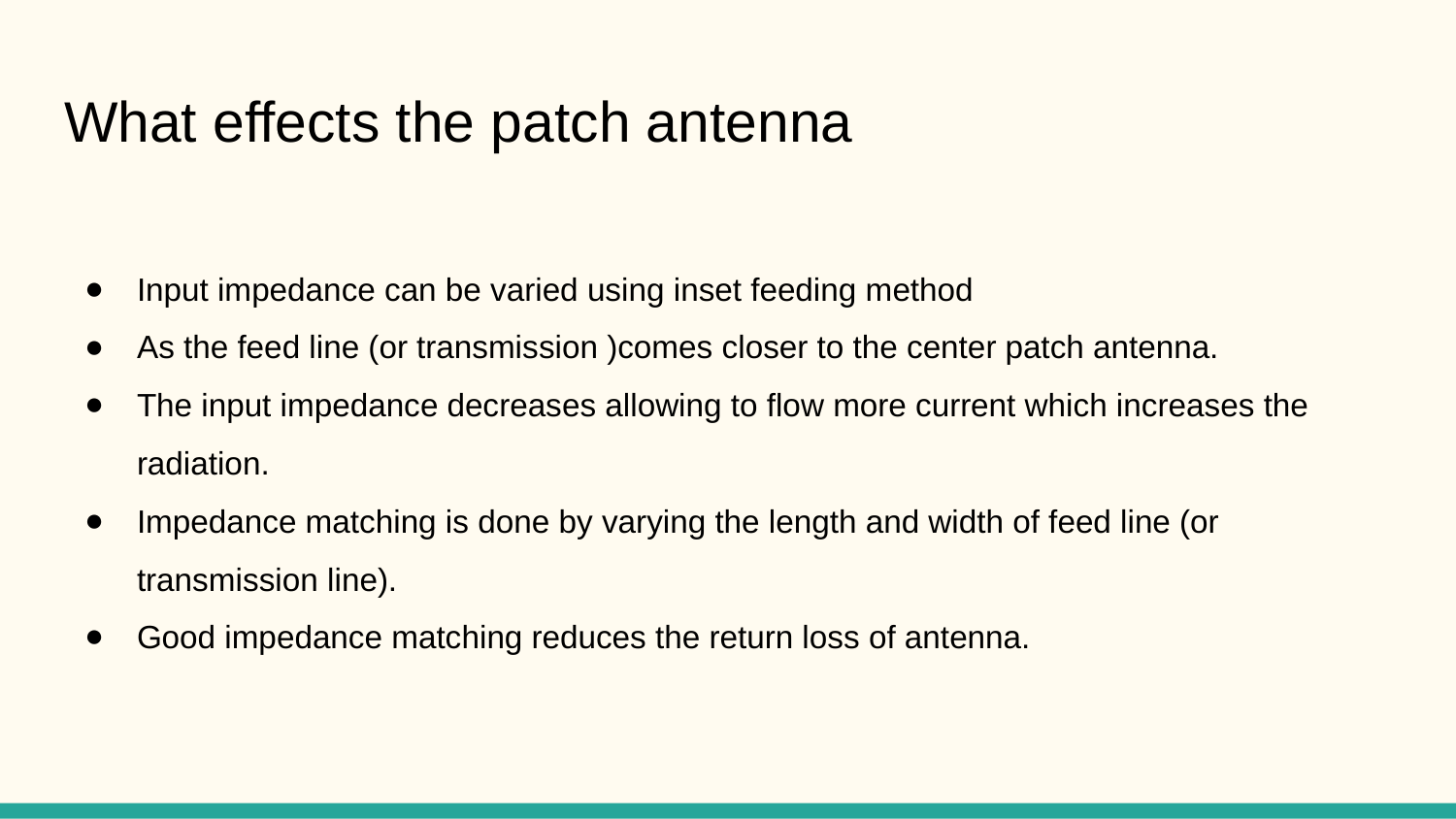

# What effects the patch antenna
Input impedance can be varied using inset feeding method
As the feed line (or transmission )comes closer to the center patch antenna.
The input impedance decreases allowing to flow more current which increases the radiation.
Impedance matching is done by varying the length and width of feed line (or transmission line).
Good impedance matching reduces the return loss of antenna.